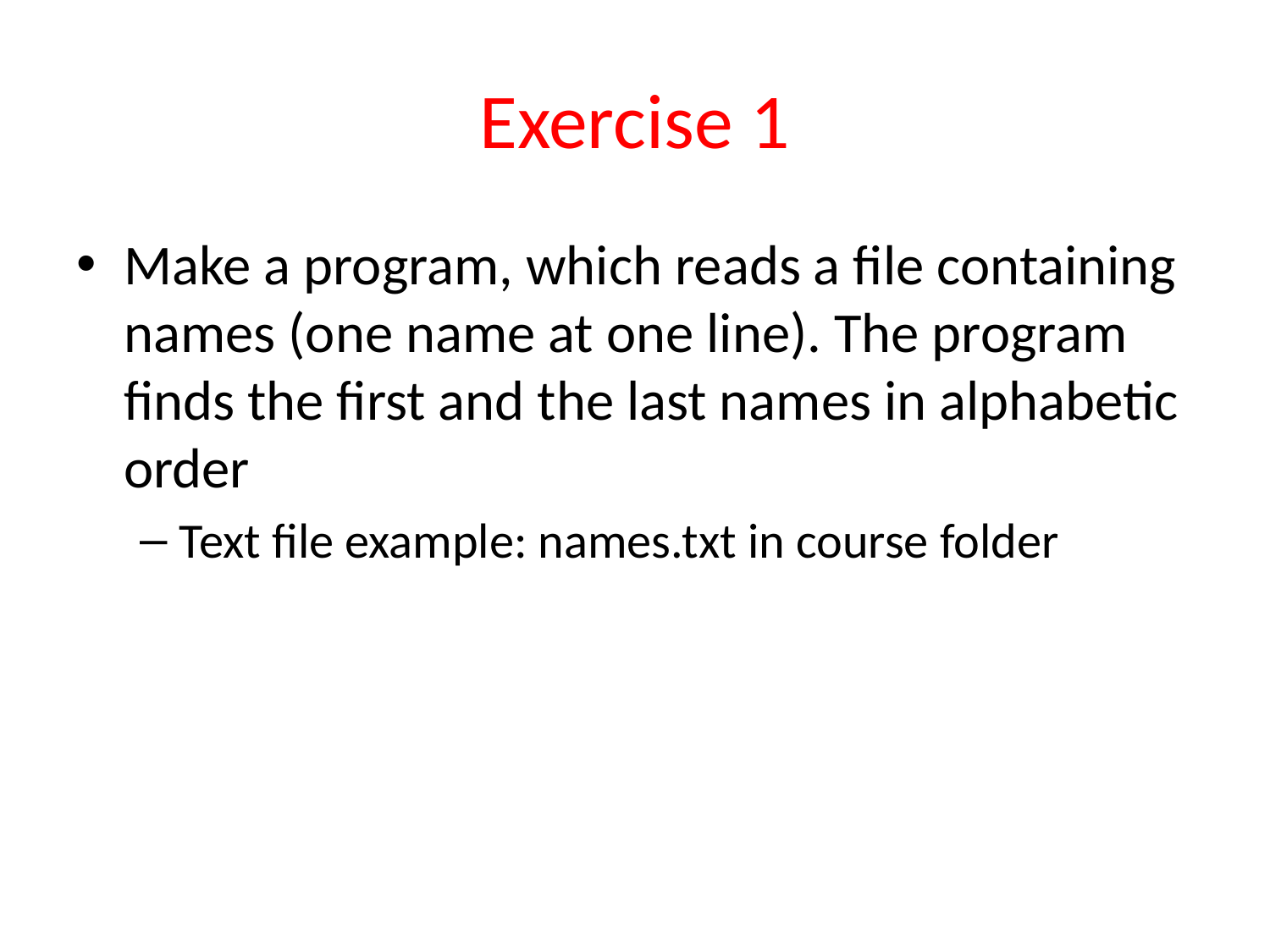

# Exercise 1
Make a program, which reads a file containing names (one name at one line). The program finds the first and the last names in alphabetic order
Text file example: names.txt in course folder